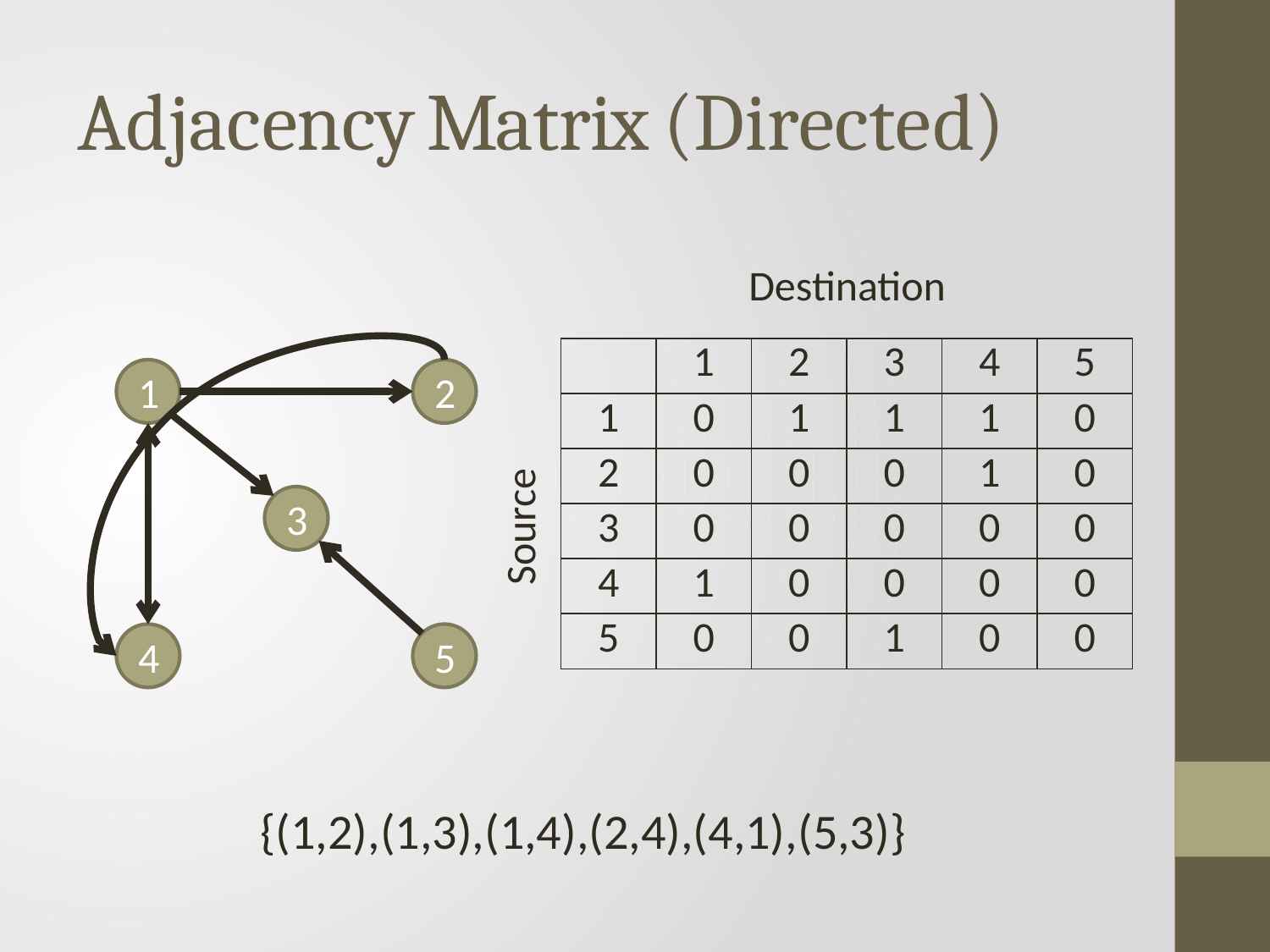

# Adjacency Matrix (Directed)
Destination
|  | 1 | 2 | 3 | 4 | 5 |
| --- | --- | --- | --- | --- | --- |
| 1 | 0 | 1 | 1 | 1 | 0 |
| 2 | 0 | 0 | 0 | 1 | 0 |
| 3 | 0 | 0 | 0 | 0 | 0 |
| 4 | 1 | 0 | 0 | 0 | 0 |
| 5 | 0 | 0 | 1 | 0 | 0 |
1
2
3
Source
4
5
{(1,2),(1,3),(1,4),(2,4),(4,1),(5,3)}